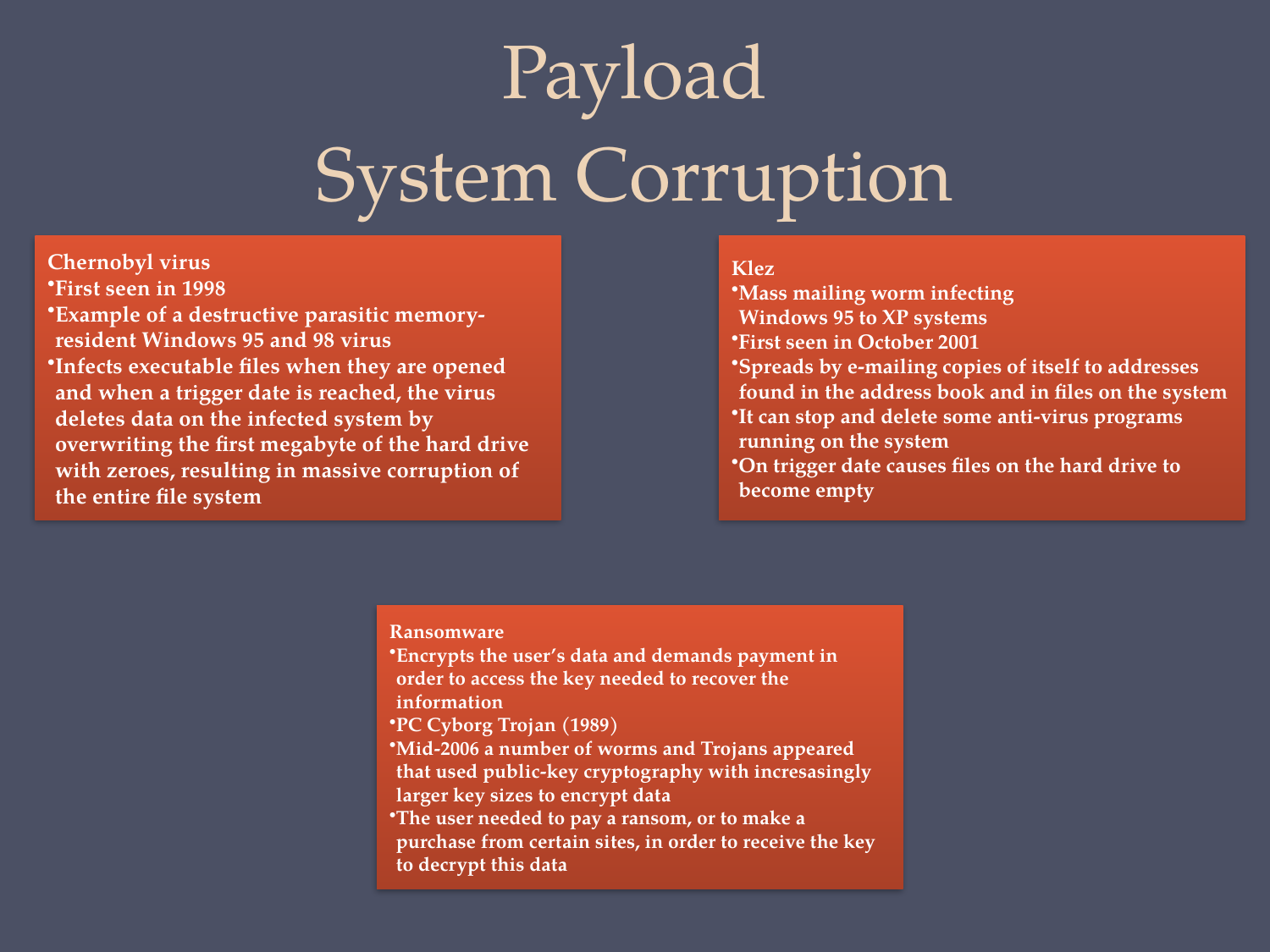

# Payload System Corruption
Chernobyl virus
Klez
Ransomware
First seen in 1998
Infects executable files when they are opened and when a trigger date is reached, the virus deletes data on the infected system by overwriting the first megabyte of the hard drive with zeroes, resulting in massive corruption of the entire file system
Mass mailing worm infecting                                  Windows 95 to XP systems
On trigger date causes files on the hard drive to become empty
Encrypts the user’s data and demands payment in order to access the key needed to recover the information
PC Cyborg Trojan (1989)
Mid-2006 a number of worms and Trojans appeared that used public-key cryptography with incresasingly larger key sizes to encrypt data
Example of a destructive parasitic memory-resident Windows 95 and 98 virus
First seen in October 2001
Spreads by e-mailing copies of itself to addresses found in the address book and in files on the system
It can stop and delete some anti-virus programs running on the system
The user needed to pay a ransom, or to make a purchase from certain sites, in order to receive the key to decrypt this data